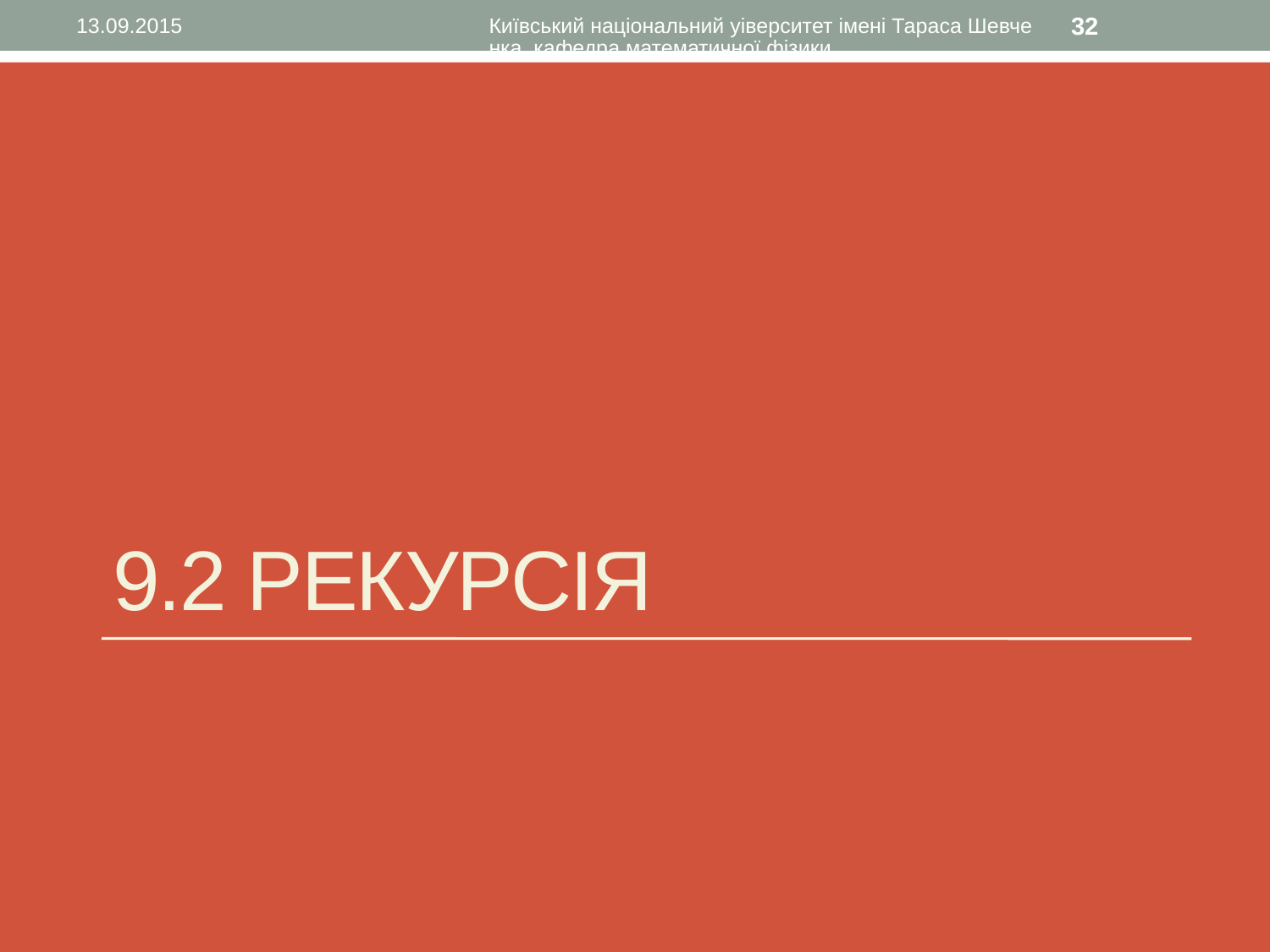

13.09.2015
Київський національний уіверситет імені Тараса Шевченка, кафедра математичної фізики
32
# 9.2 Рекурсія